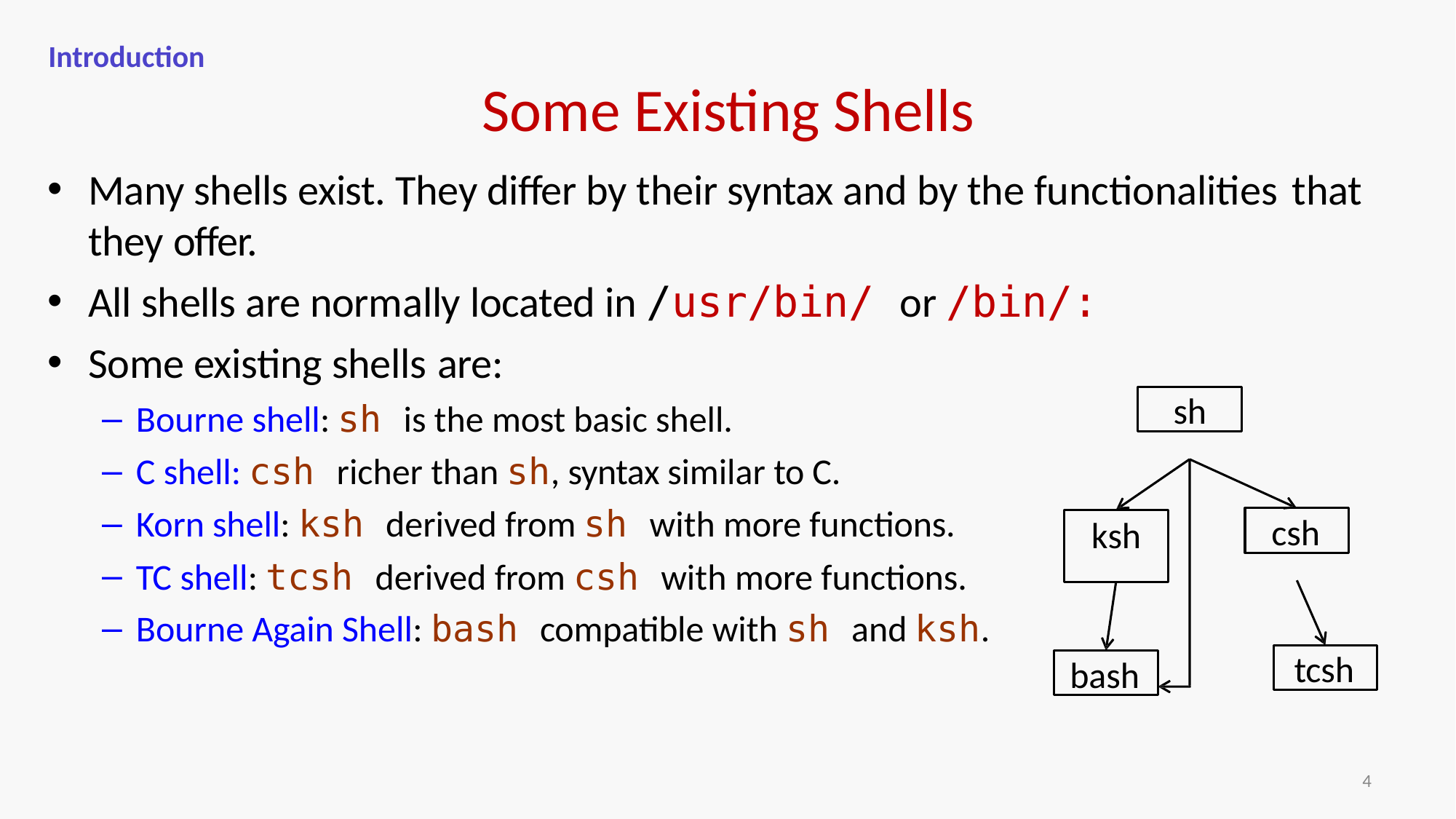

Introduction
# Some Existing Shells
Many shells exist. They differ by their syntax and by the functionalities that
they offer.
All shells are normally located in /usr/bin/ or /bin/:
Some existing shells are:
Bourne shell: sh is the most basic shell.
C shell: csh richer than sh, syntax similar to C.
Korn shell: ksh derived from sh with more functions.
TC shell: tcsh derived from csh with more functions.
Bourne Again Shell: bash compatible with sh and ksh.
sh

csh

ksh

tcsh
bash
4